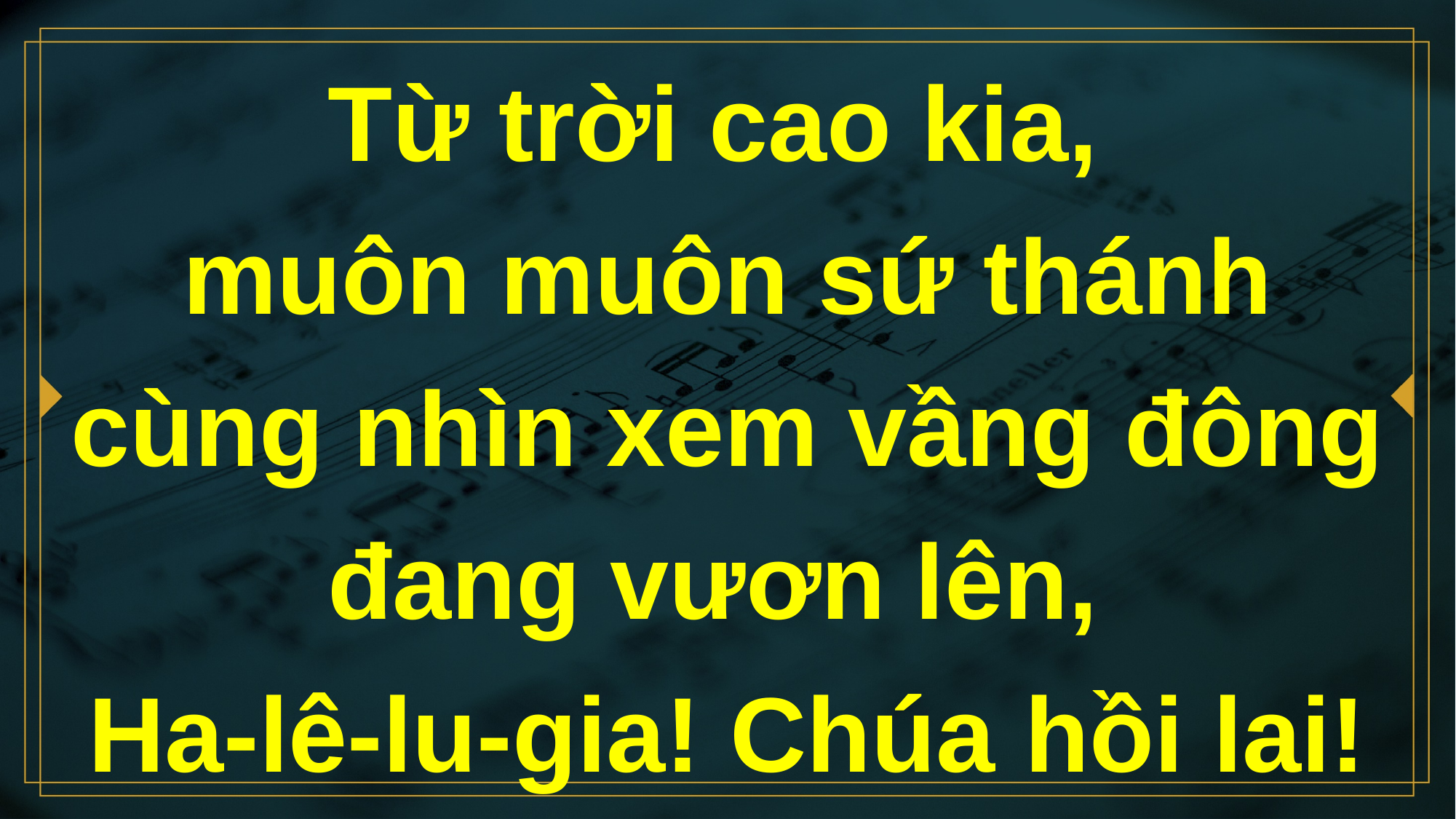

# Từ trời cao kia, muôn muôn sứ thánh cùng nhìn xem vầng đông đang vươn lên, Ha-lê-lu-gia! Chúa hồi lai!